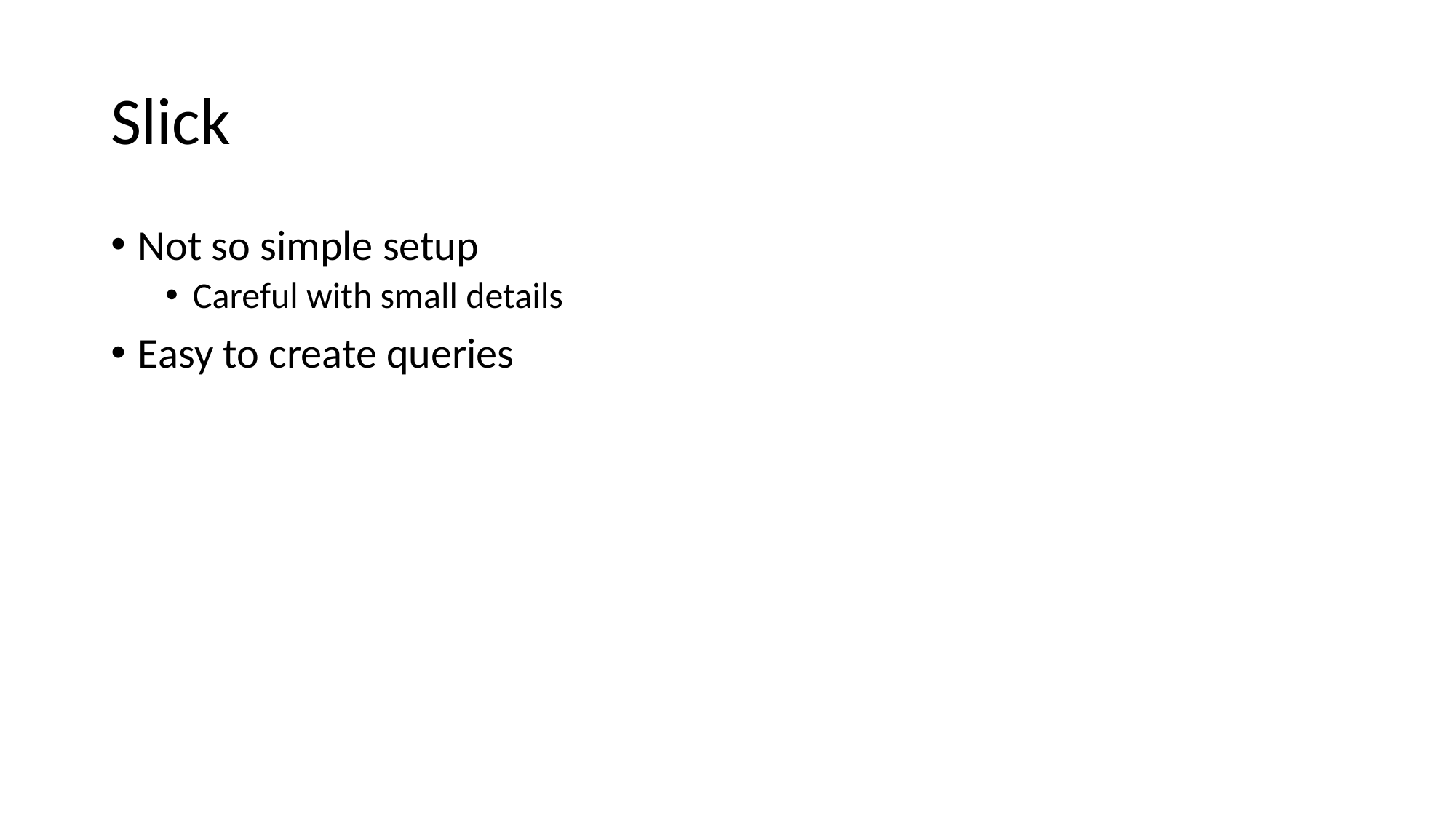

# Slick
Not so simple setup
Careful with small details
Easy to create queries